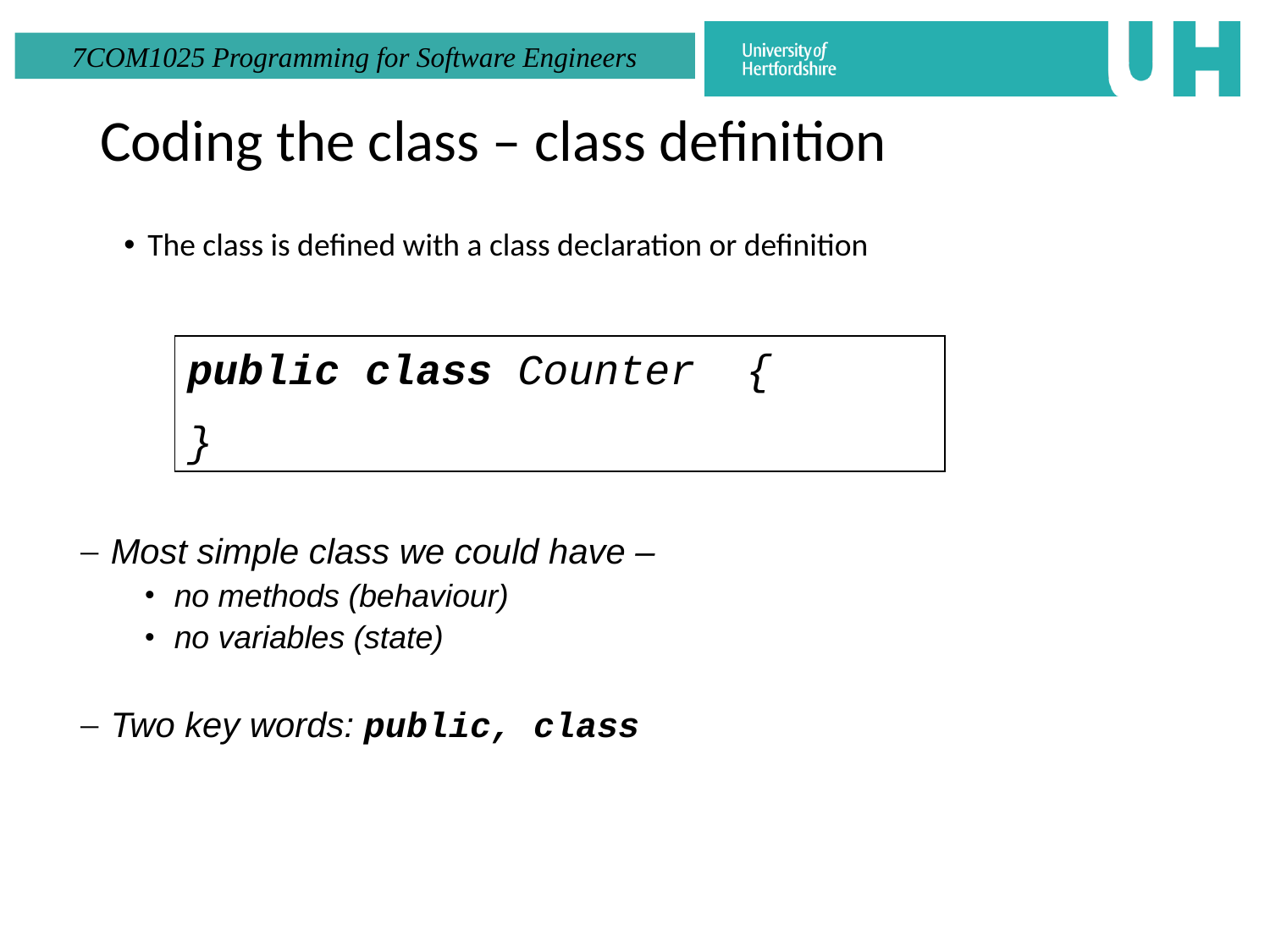

# Coding the class – class definition
The class is defined with a class declaration or definition

public class Counter  {
}

Most simple class we could have –
no methods (behaviour)
no variables (state)

Two key words: public, class